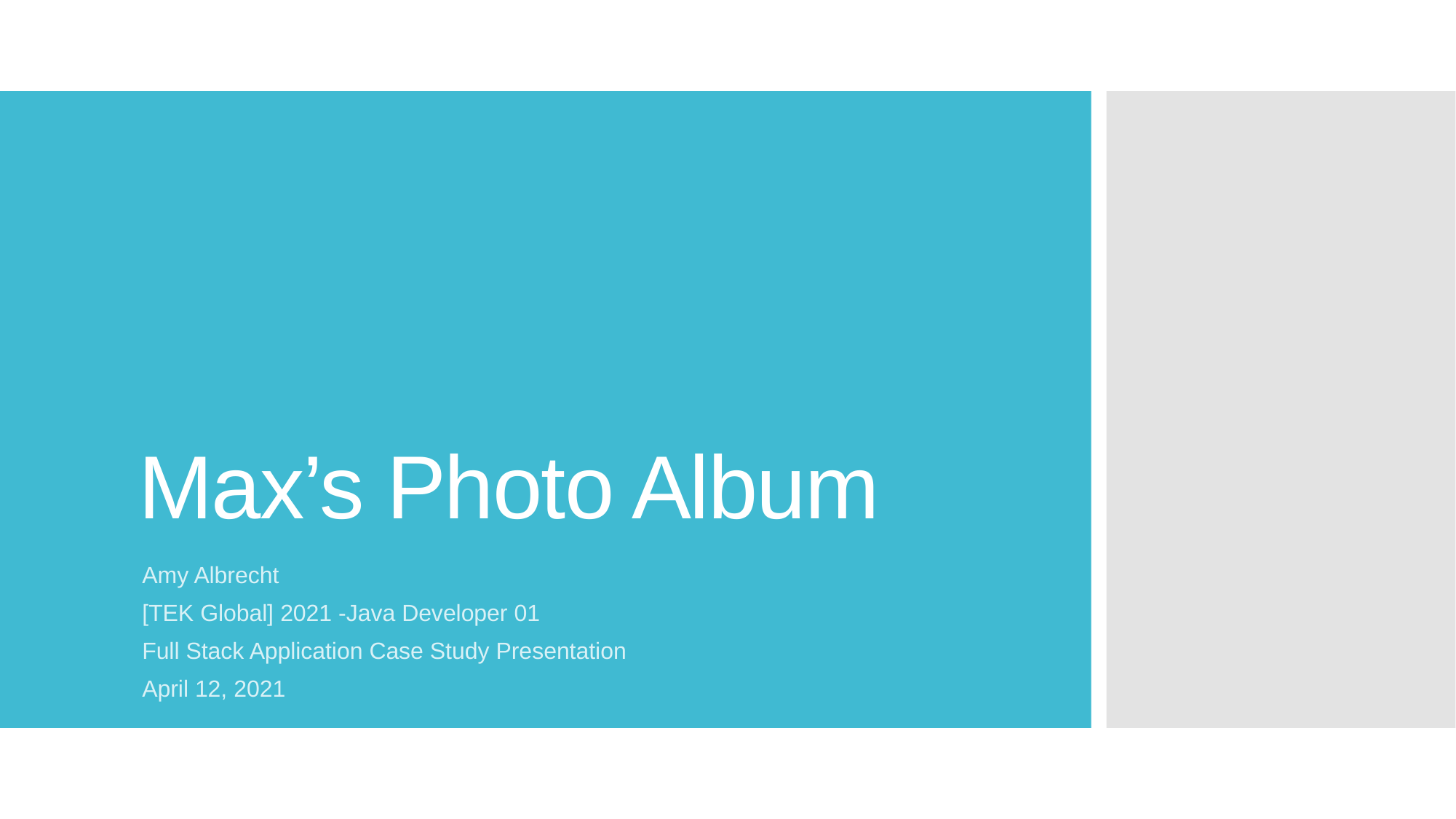

# Max’s Photo Album
Amy Albrecht
[TEK Global] 2021 -Java Developer 01
Full Stack Application Case Study Presentation
April 12, 2021